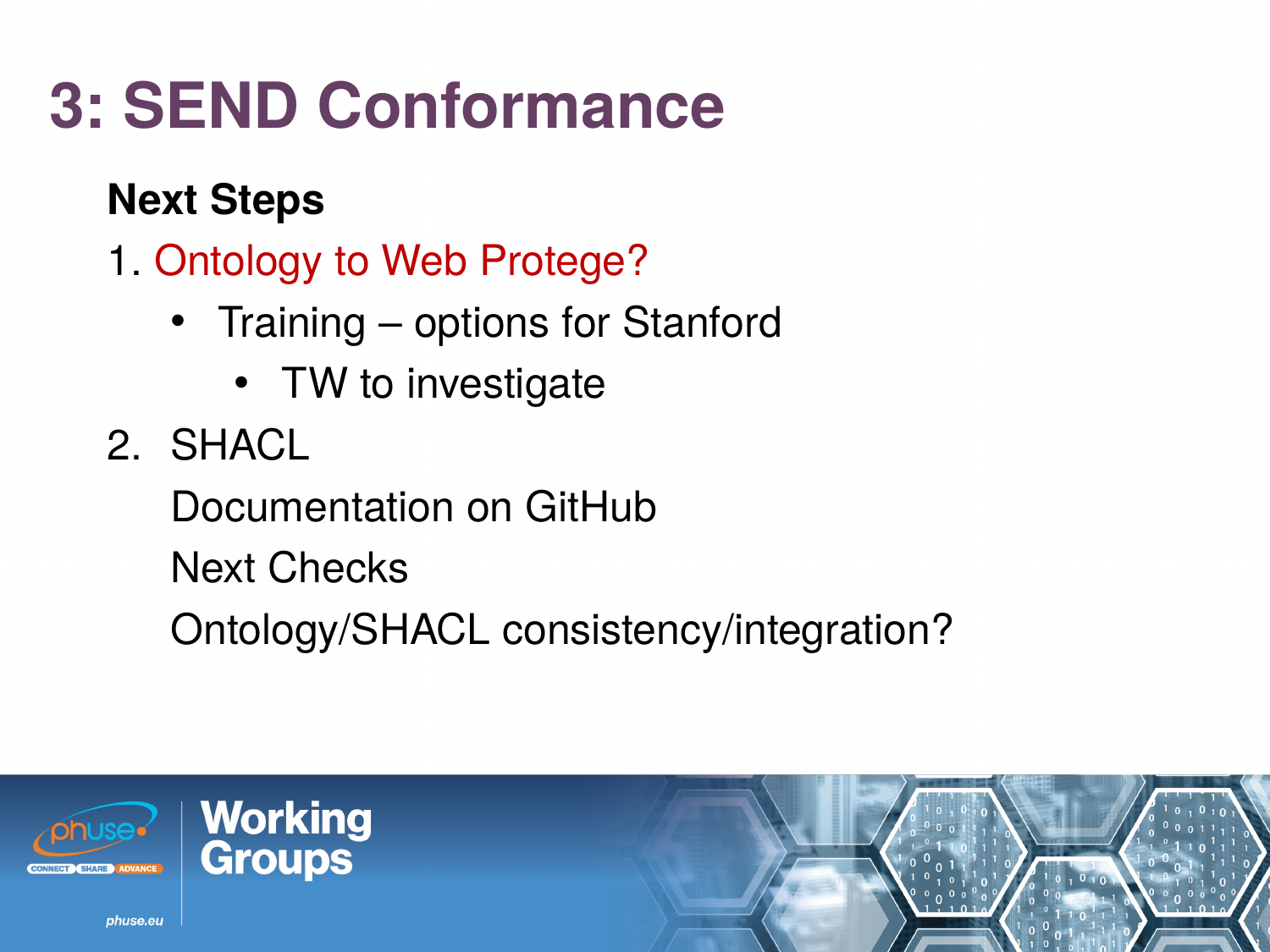

3: SEND Conformance
Next Steps
1. Ontology to Web Protege?
Training – options for Stanford
TW to investigate
SHACL
Documentation on GitHub
Next Checks
Ontology/SHACL consistency/integration?